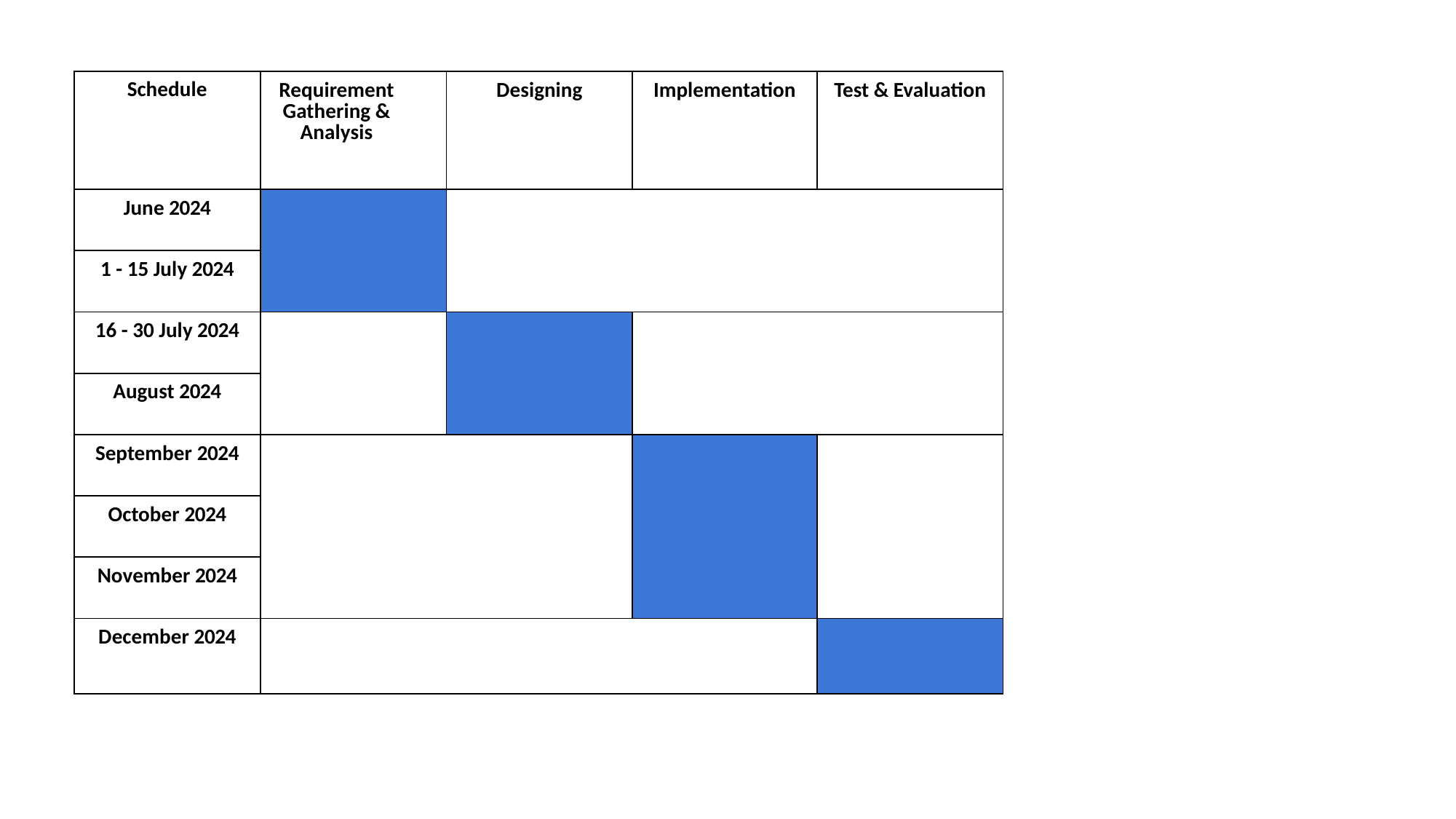

| Schedule | Requirement Gathering & Analysis | Designing | Implementation | Test & Evaluation |
| --- | --- | --- | --- | --- |
| June 2024 |  |  |  |  |
| 1 - 15 July 2024 |  |  |  |  |
| 16 - 30 July 2024 |  |  |  |  |
| August 2024 |  |  |  |  |
| September 2024 |  |  |  |  |
| October 2024 |  |  |  |  |
| November 2024 |  |  |  |  |
| December 2024 |  |  |  |  |